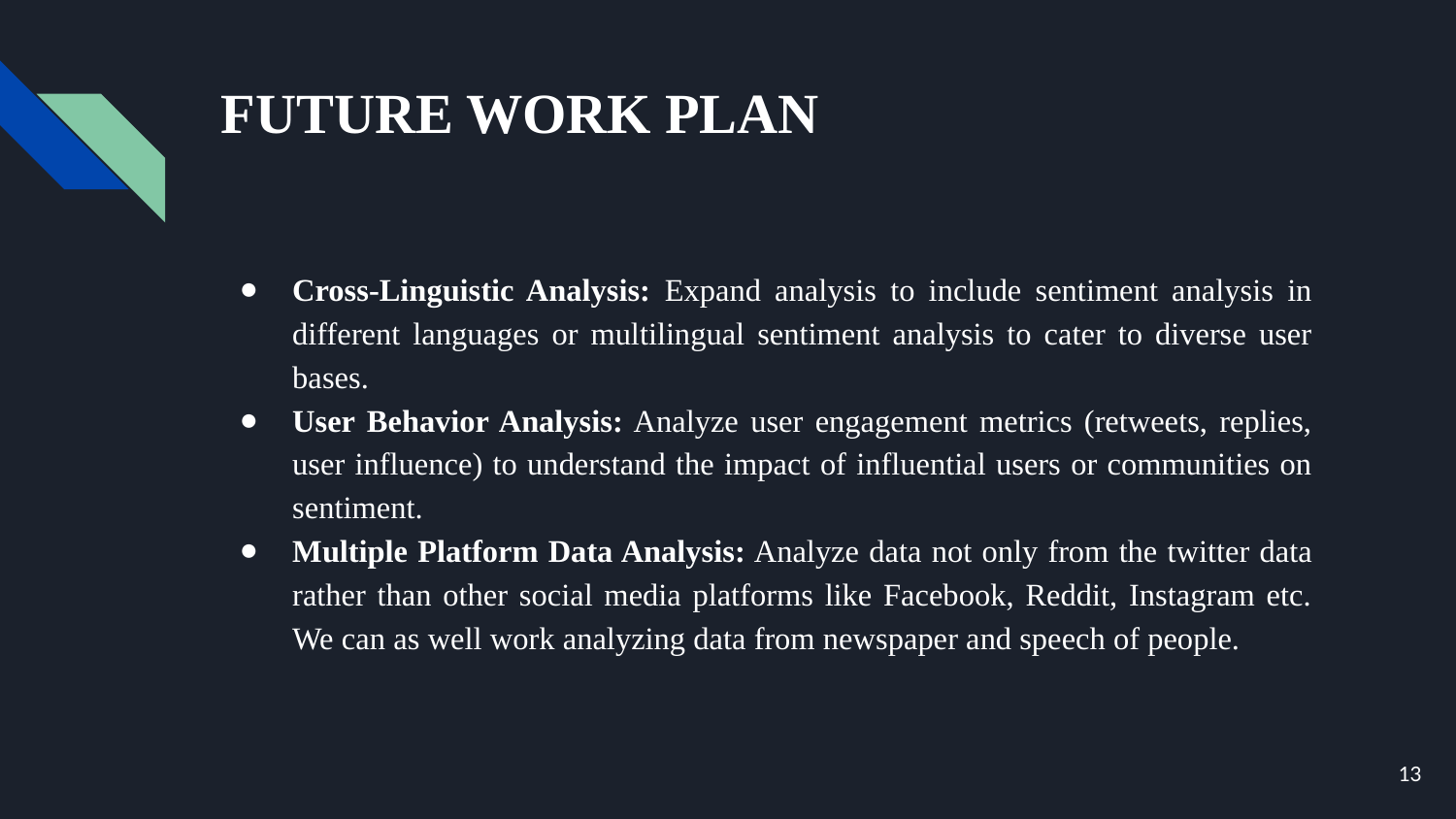

# FUTURE WORK PLAN
Cross-Linguistic Analysis: Expand analysis to include sentiment analysis in different languages or multilingual sentiment analysis to cater to diverse user bases.
User Behavior Analysis: Analyze user engagement metrics (retweets, replies, user influence) to understand the impact of influential users or communities on sentiment.
Multiple Platform Data Analysis: Analyze data not only from the twitter data rather than other social media platforms like Facebook, Reddit, Instagram etc. We can as well work analyzing data from newspaper and speech of people.
13